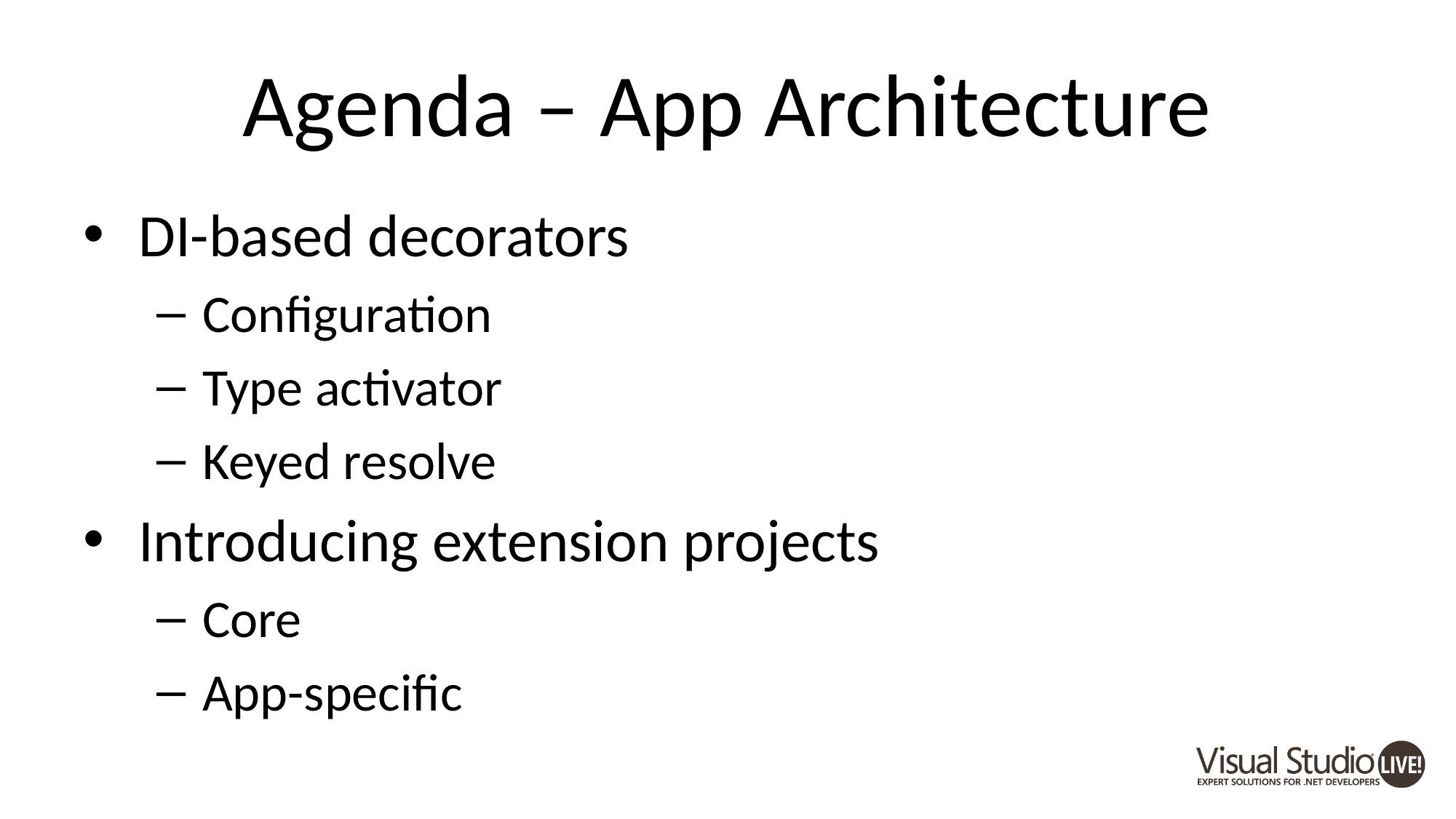

# Agenda – App Architecture
DI-based decorators
Configuration
Type activator
Keyed resolve
Introducing extension projects
Core
App-specific